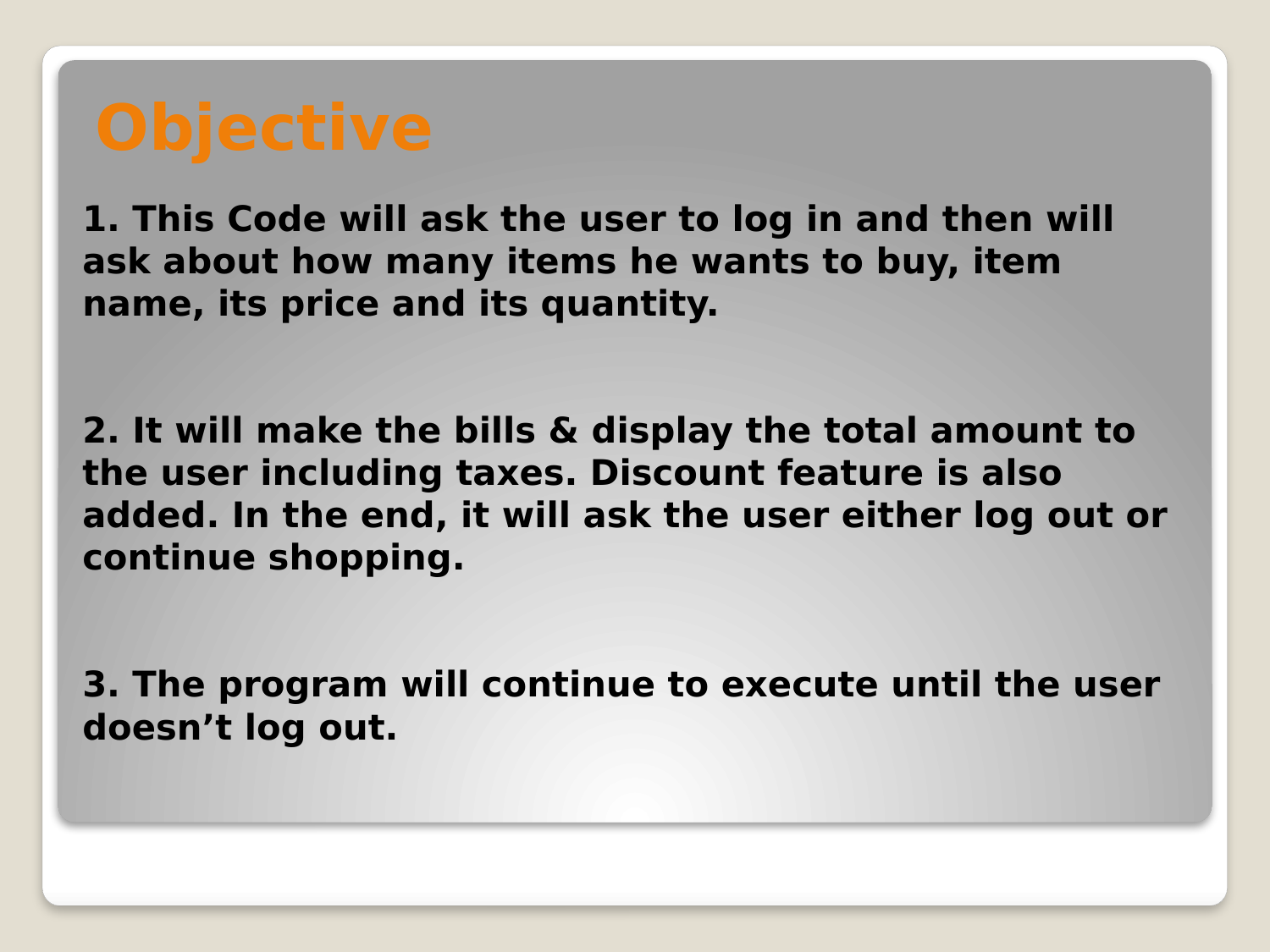

Objective

# 1. This Code will ask the user to log in and then will ask about how many items he wants to buy, item name, its price and its quantity. 2. It will make the bills & display the total amount to the user including taxes. Discount feature is also added. In the end, it will ask the user either log out or continue shopping. 3. The program will continue to execute until the user doesn’t log out.